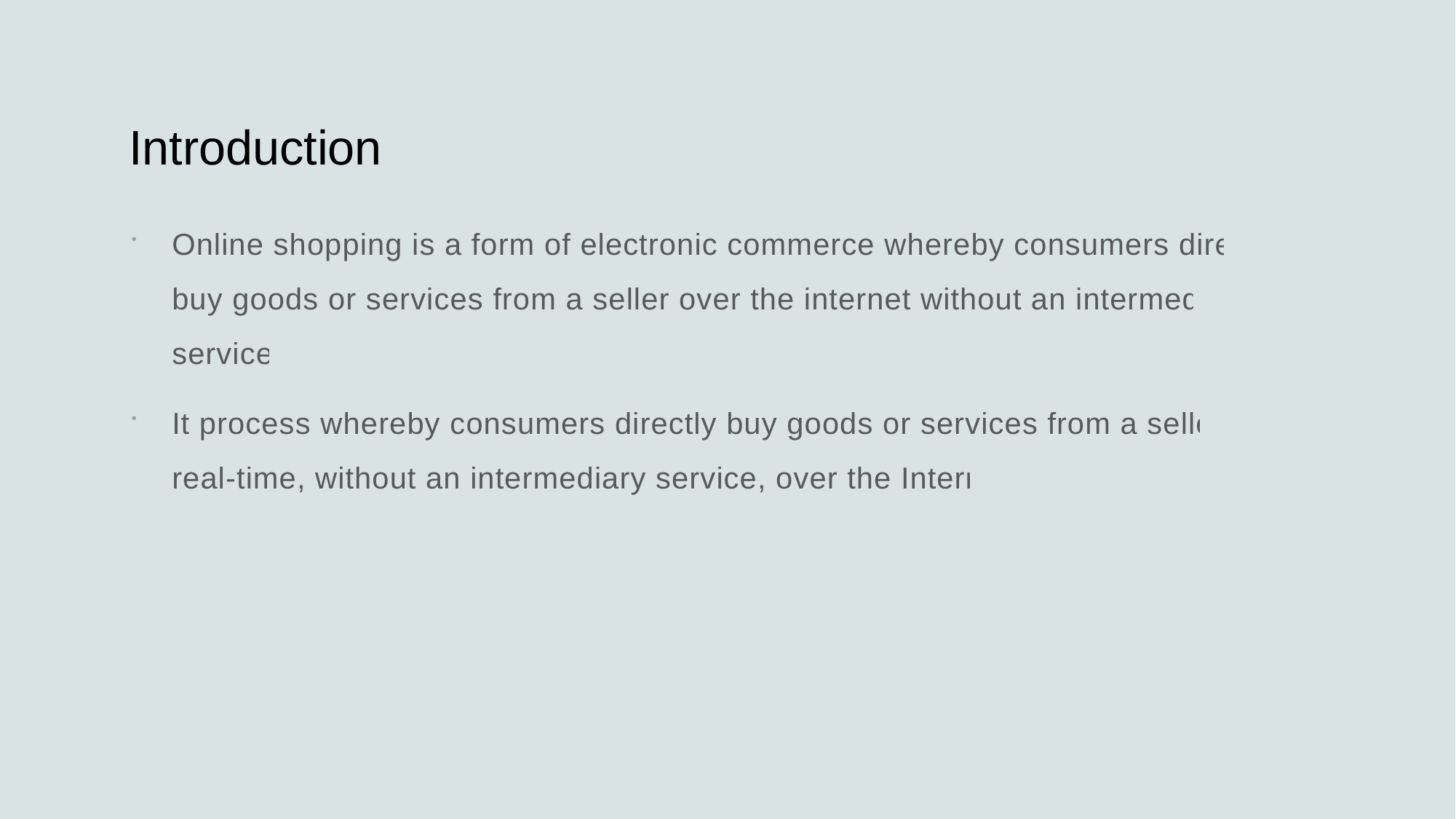

# Introduction
Online shopping is a form of electronic commerce whereby consumers directly buy goods or services from a seller over the internet without an intermediary service
It process whereby consumers directly buy goods or services from a seller in real-time, without an intermediary service, over the Internet.